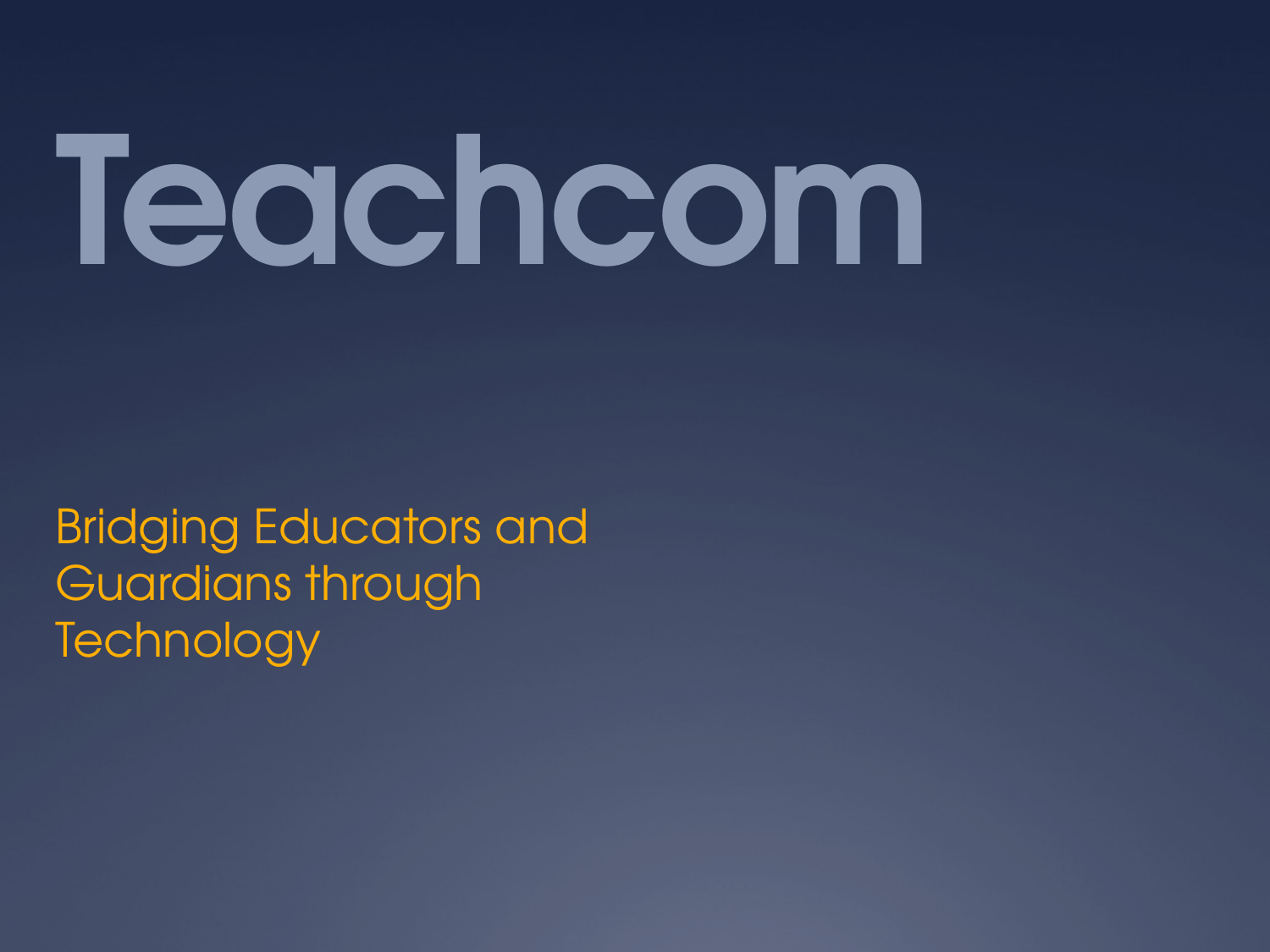

# Teachcom
Bridging Educators and Guardians through Technology